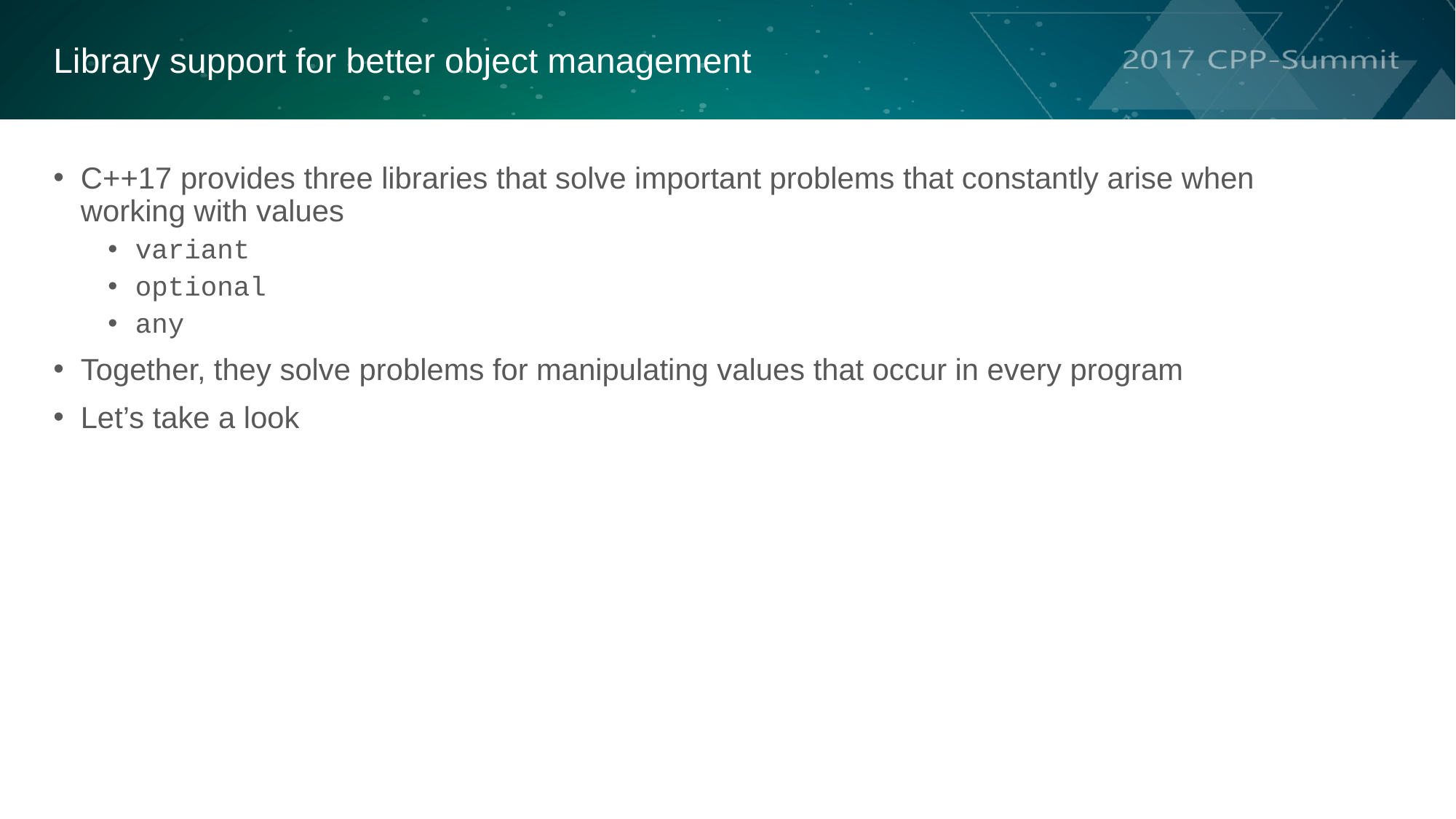

Library support for better object management
C++17 provides three libraries that solve important problems that constantly arise when working with values
variant
optional
any
Together, they solve problems for manipulating values that occur in every program
Let’s take a look